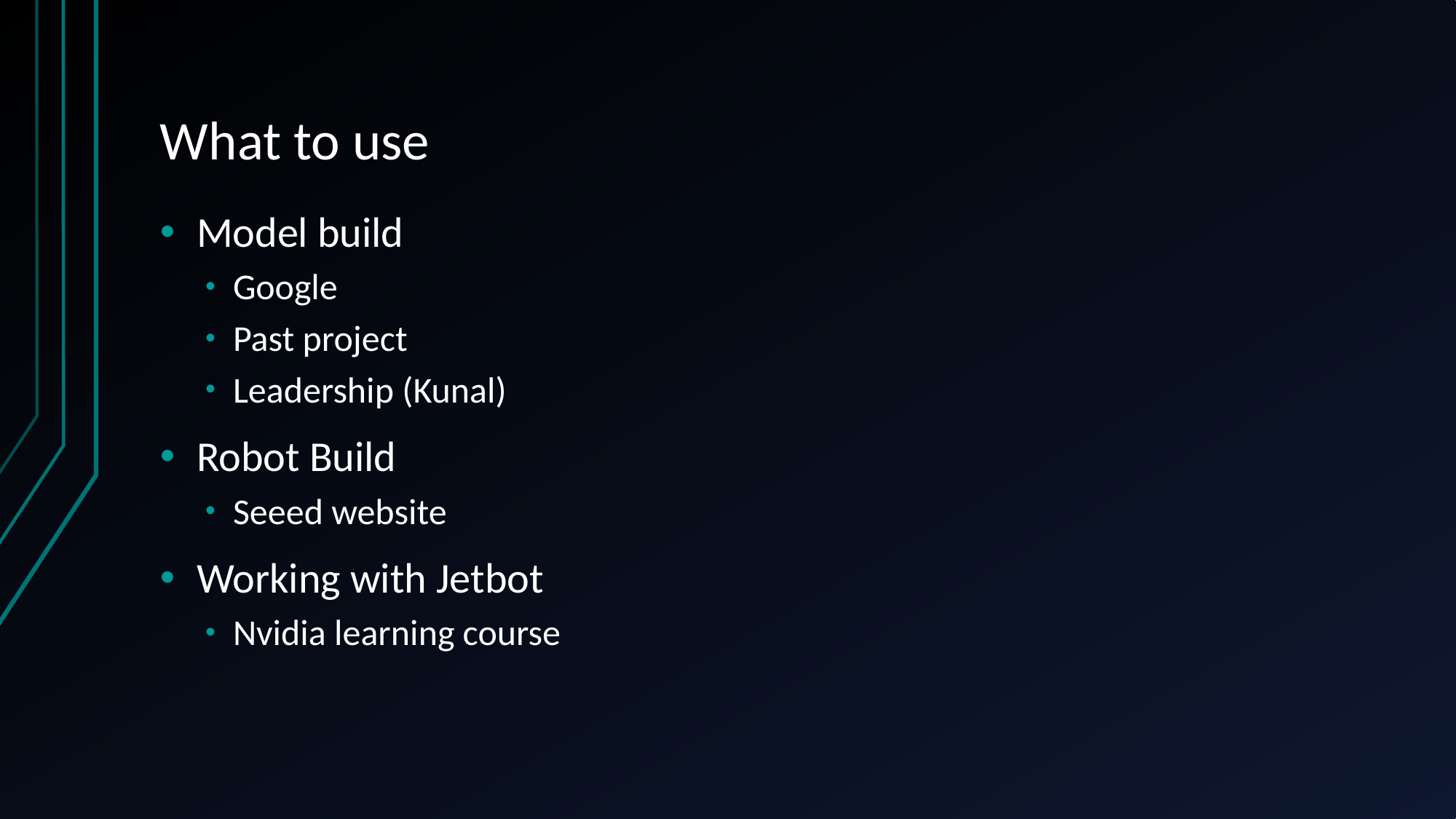

# What to use
Model build
Google
Past project
Leadership (Kunal)
Robot Build
Seeed website
Working with Jetbot
Nvidia learning course